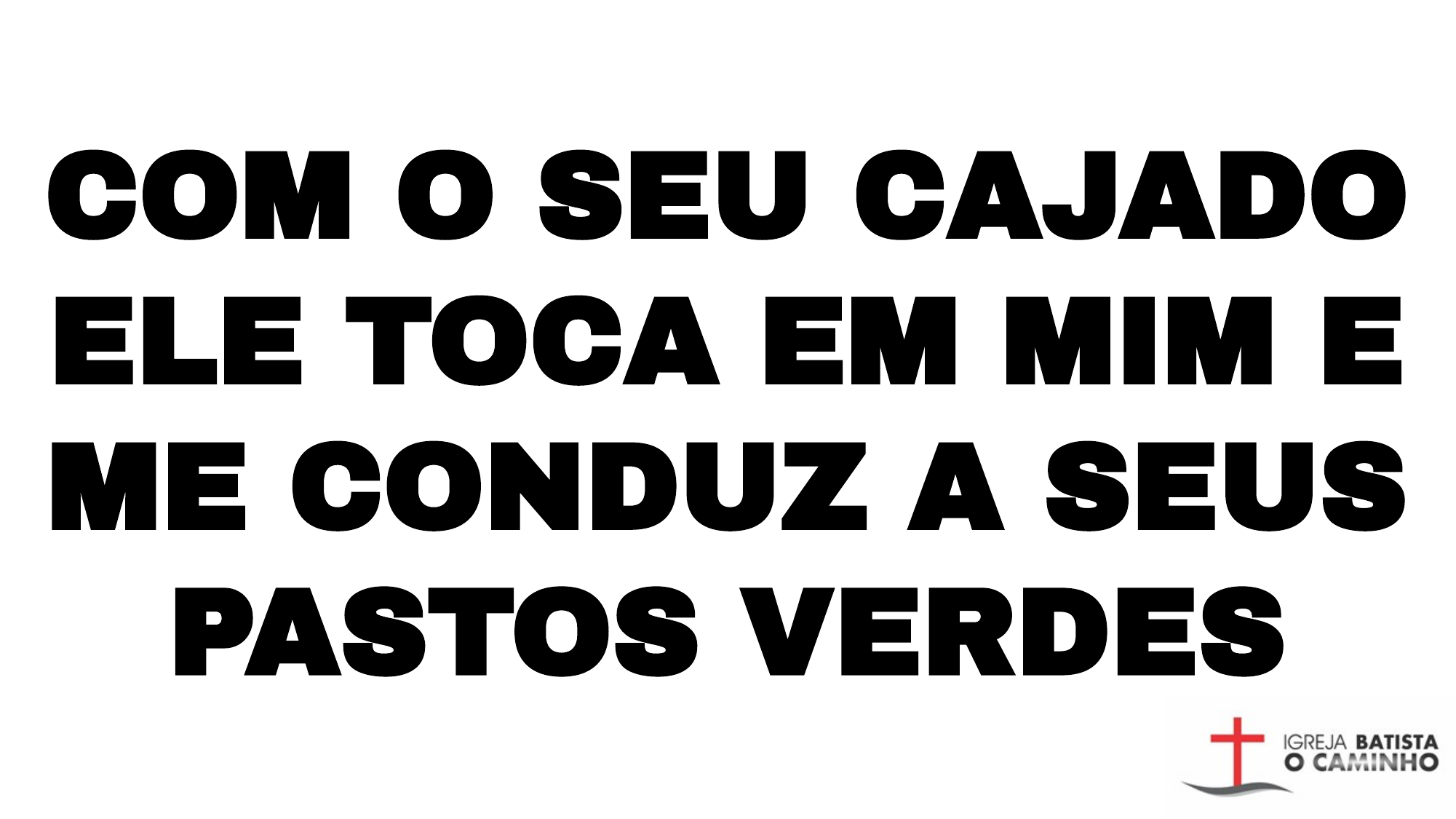

COM O SEU CAJADO ELE TOCA EM MIM E ME CONDUZ A SEUS PASTOS VERDES